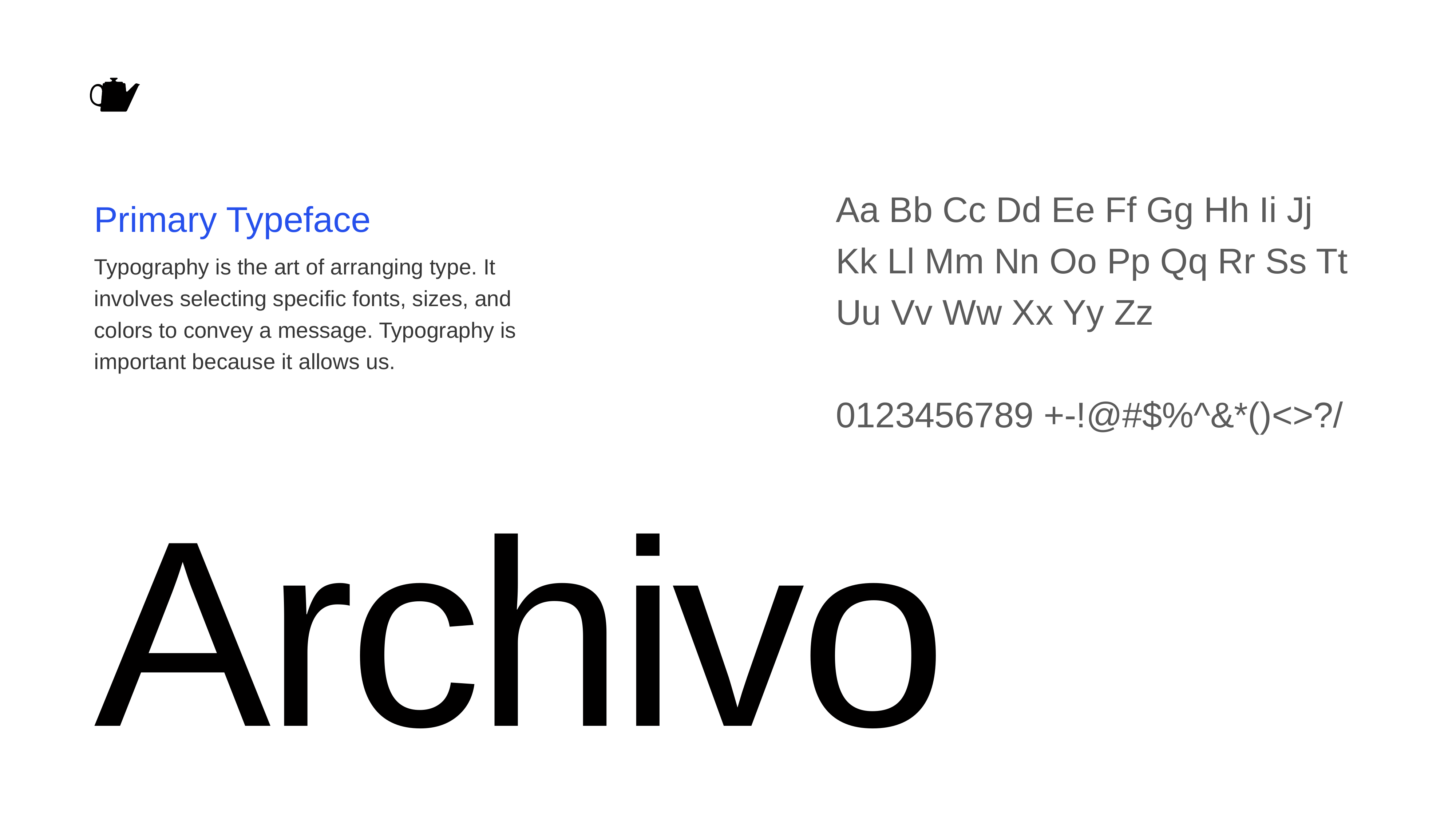

Primary Typeface
Aa Bb Cc Dd Ee Ff Gg Hh Ii Jj Kk Ll Mm Nn Oo Pp Qq Rr Ss Tt Uu Vv Ww Xx Yy Zz

0123456789 +-!@#$%^&*()<>?/
Typography is the art of arranging type. It involves selecting specific fonts, sizes, and colors to convey a message. Typography is important because it allows us.
Archivo